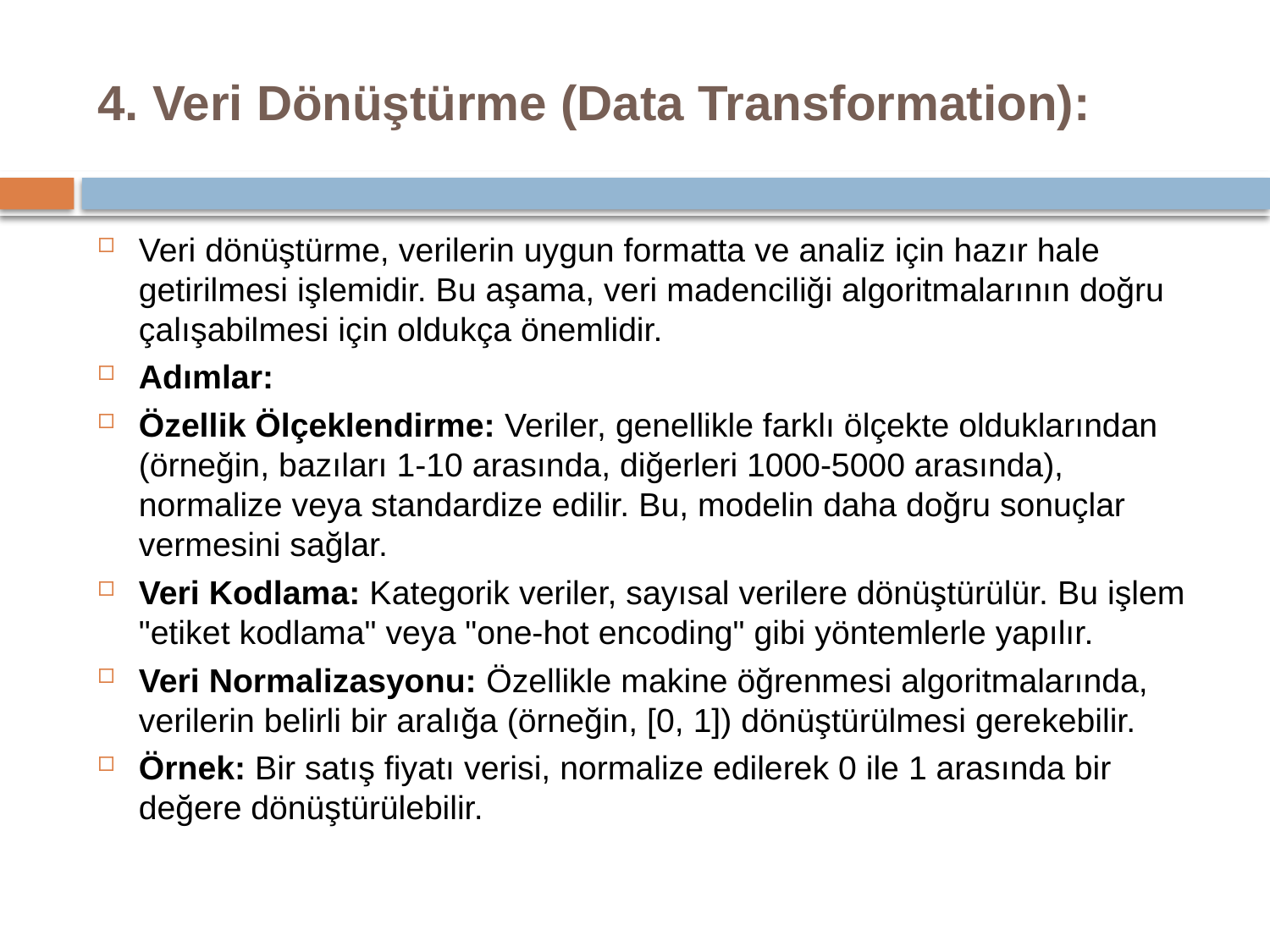

# 4. Veri Dönüştürme (Data Transformation):
Veri dönüştürme, verilerin uygun formatta ve analiz için hazır hale getirilmesi işlemidir. Bu aşama, veri madenciliği algoritmalarının doğru çalışabilmesi için oldukça önemlidir.
Adımlar:
Özellik Ölçeklendirme: Veriler, genellikle farklı ölçekte olduklarından (örneğin, bazıları 1-10 arasında, diğerleri 1000-5000 arasında), normalize veya standardize edilir. Bu, modelin daha doğru sonuçlar vermesini sağlar.
Veri Kodlama: Kategorik veriler, sayısal verilere dönüştürülür. Bu işlem "etiket kodlama" veya "one-hot encoding" gibi yöntemlerle yapılır.
Veri Normalizasyonu: Özellikle makine öğrenmesi algoritmalarında, verilerin belirli bir aralığa (örneğin, [0, 1]) dönüştürülmesi gerekebilir.
Örnek: Bir satış fiyatı verisi, normalize edilerek 0 ile 1 arasında bir değere dönüştürülebilir.